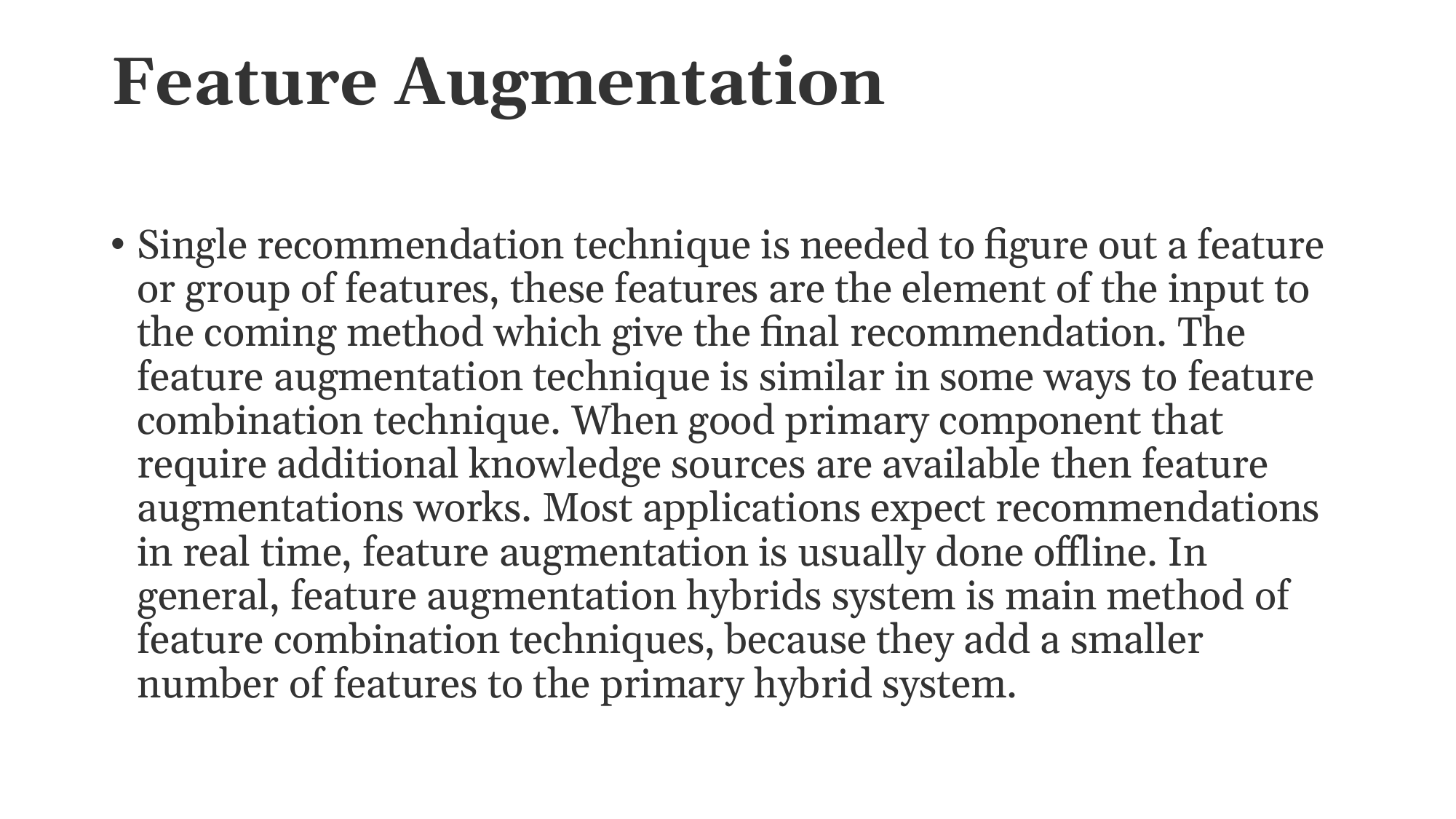

# Feature Augmentation
Single recommendation technique is needed to figure out a feature or group of features, these features are the element of the input to the coming method which give the final recommendation. The feature augmentation technique is similar in some ways to feature combination technique. When good primary component that require additional knowledge sources are available then feature augmentations works. Most applications expect recommendations in real time, feature augmentation is usually done offline. In general, feature augmentation hybrids system is main method of feature combination techniques, because they add a smaller number of features to the primary hybrid system.